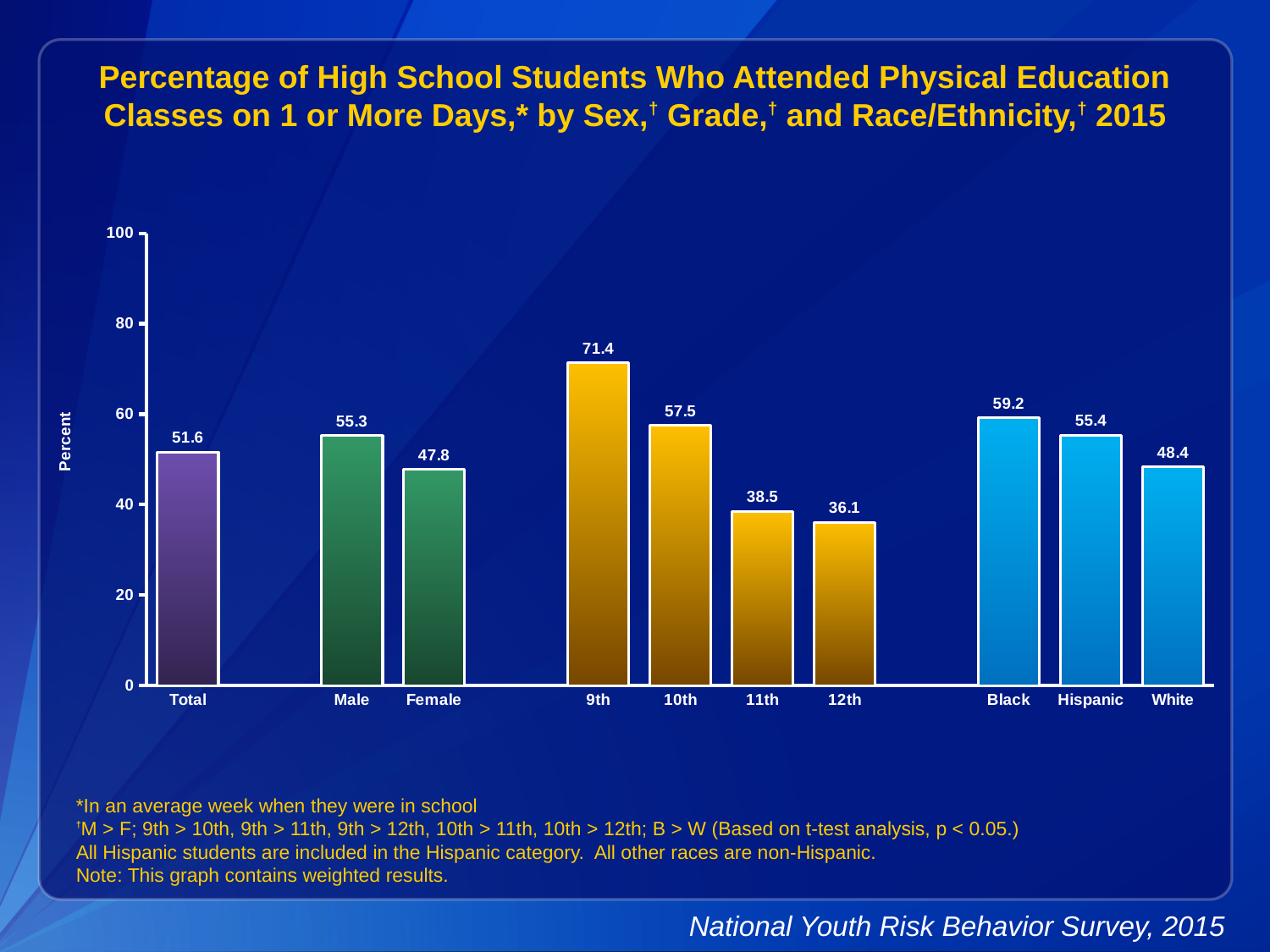

Percentage of High School Students Who Attended Physical Education Classes on 1 or More Days,* by Sex,† Grade,† and Race/Ethnicity,† 2015

### Chart

| Category | Series 1 |
|---|---|
| Total | 51.6 |
|  | None |
| Male | 55.3 |
| Female | 47.8 |
|  | None |
| 9th | 71.4 |
| 10th | 57.5 |
| 11th | 38.5 |
| 12th | 36.1 |
|  | None |
| Black | 59.2 |
| Hispanic | 55.4 |
| White | 48.4 |
*In an average week when they were in school
†M > F; 9th > 10th, 9th > 11th, 9th > 12th, 10th > 11th, 10th > 12th; B > W (Based on t-test analysis, p < 0.05.)
All Hispanic students are included in the Hispanic category.  All other races are non-Hispanic.
Note: This graph contains weighted results.
National Youth Risk Behavior Survey, 2015